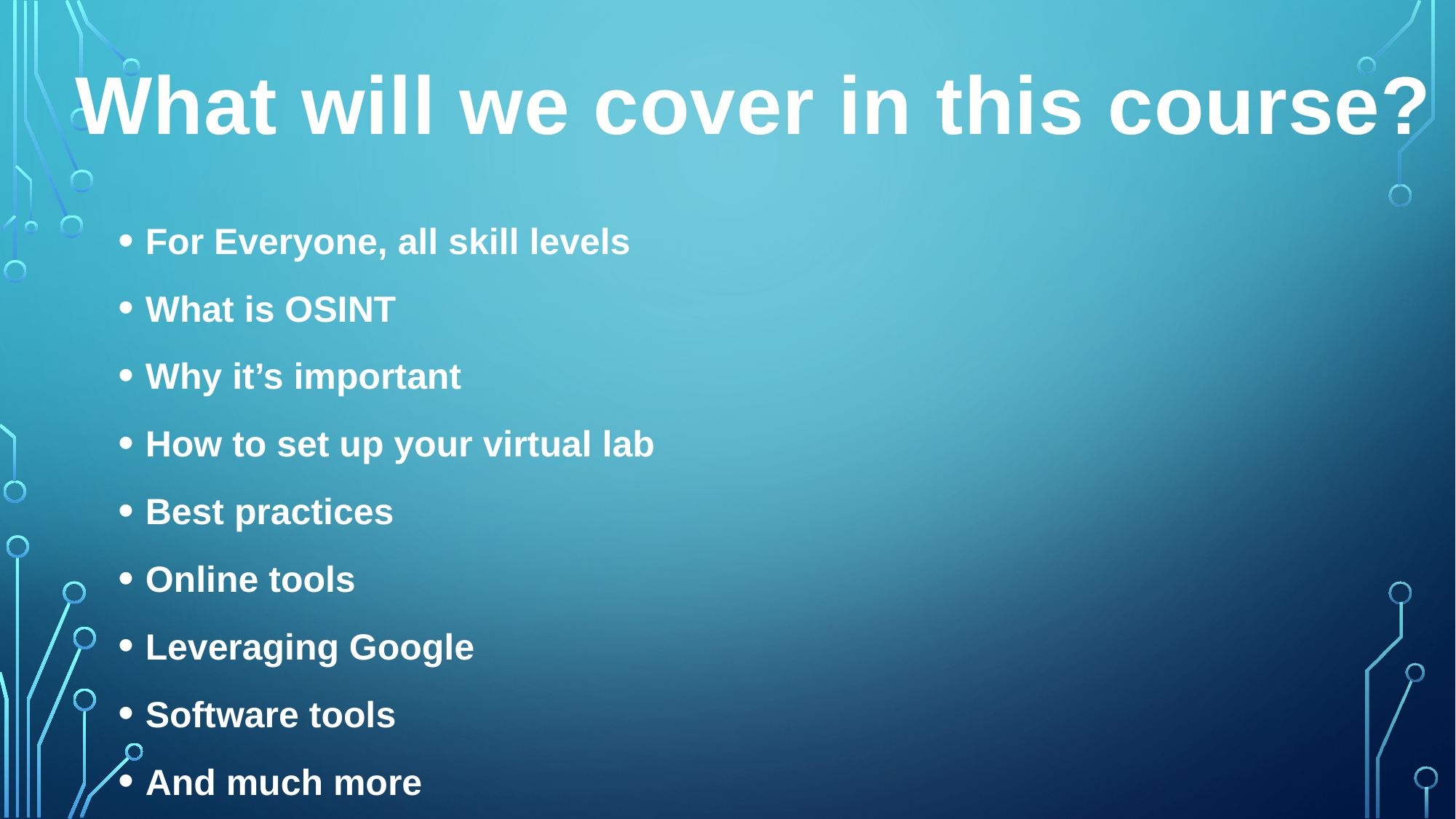

What will we cover in this course?
For Everyone, all skill levels
What is OSINT
Why it’s important
How to set up your virtual lab
Best practices
Online tools
Leveraging Google
Software tools
And much more